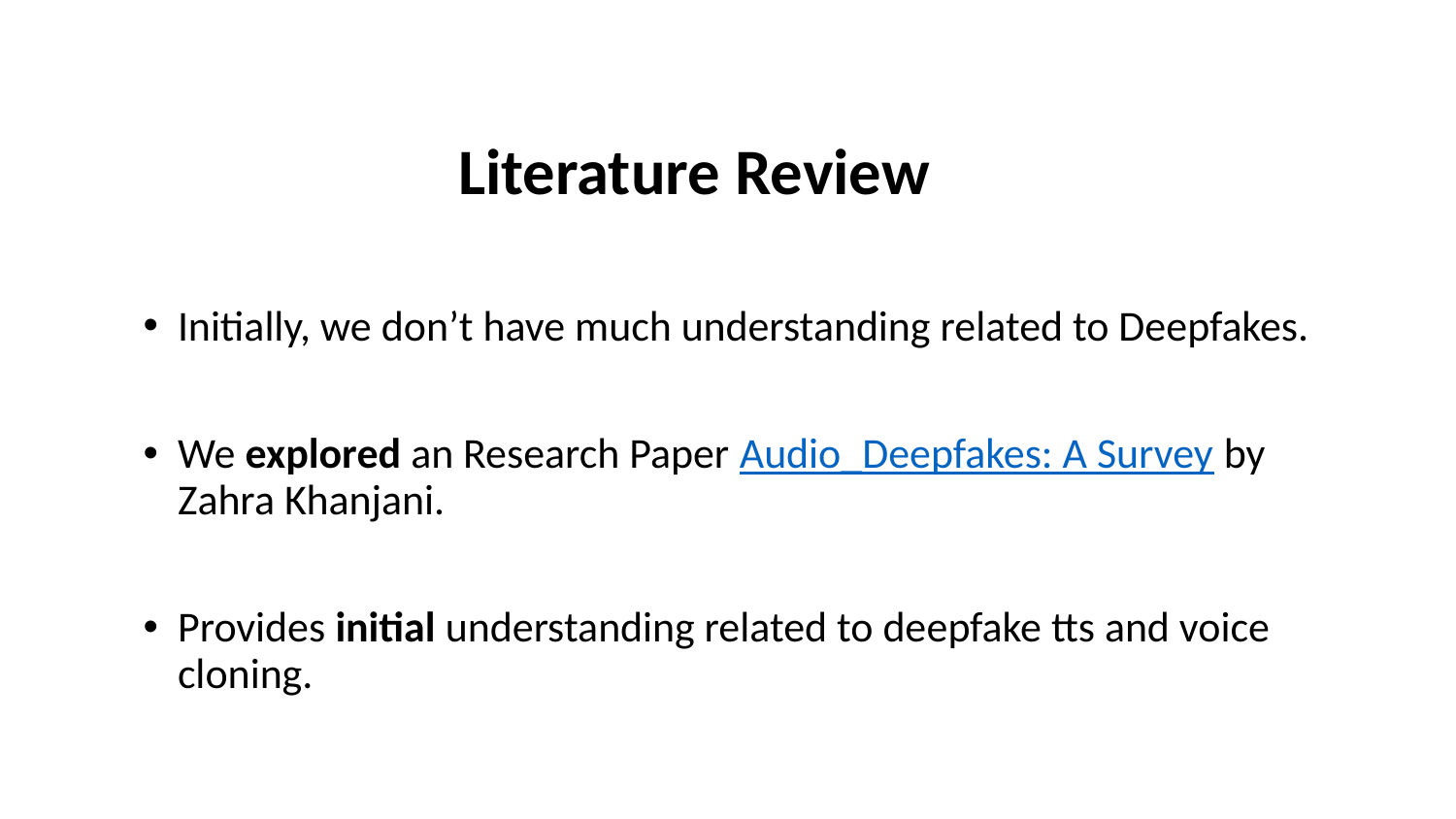

Literature Review
Initially, we don’t have much understanding related to Deepfakes.

We explored an Research Paper Audio_Deepfakes: A Survey by Zahra Khanjani.

Provides initial understanding related to deepfake tts and voice cloning.